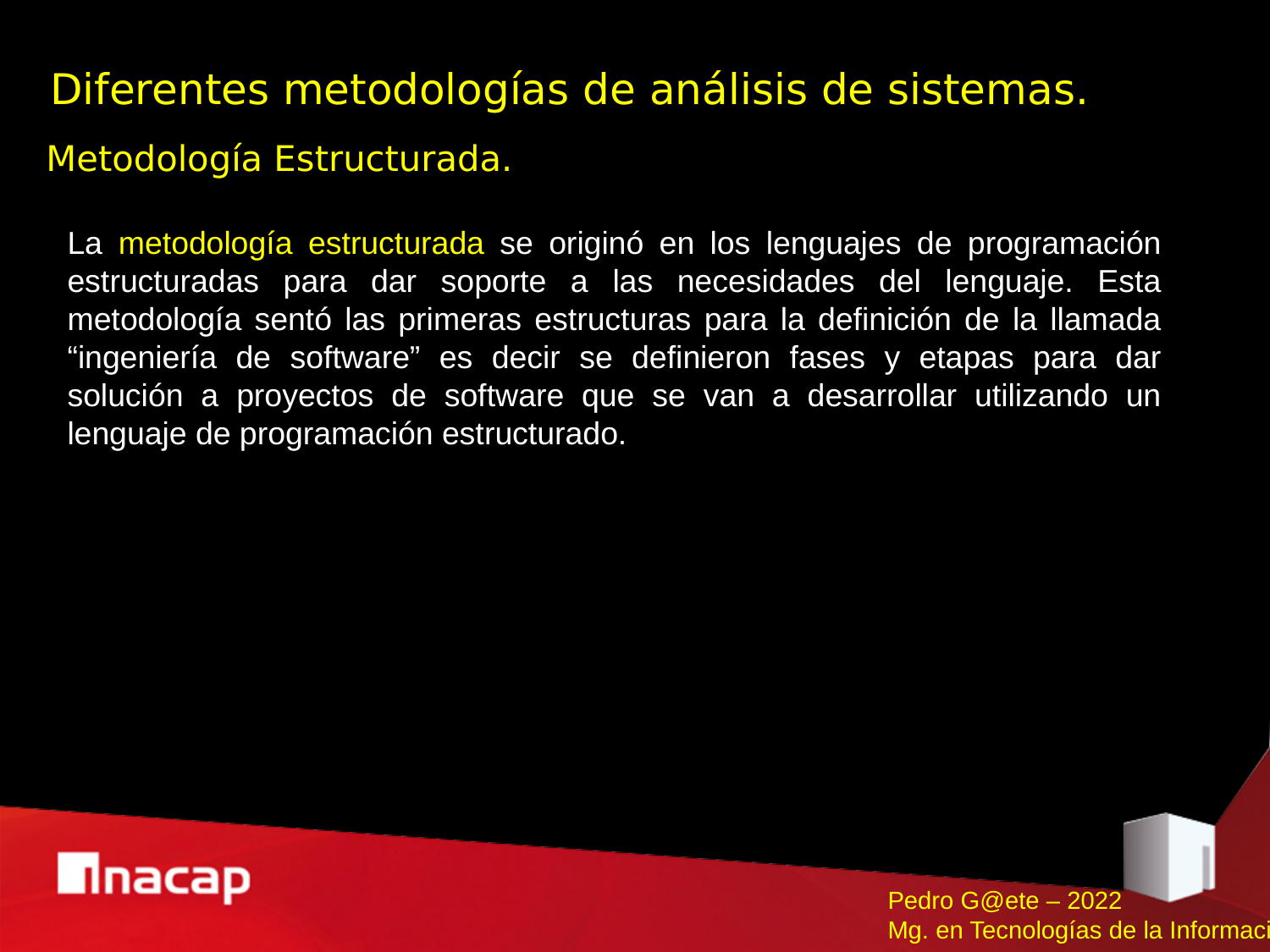

Diferentes metodologías de análisis de sistemas.
Metodología Estructurada.
La metodología estructurada se originó en los lenguajes de programación estructuradas para dar soporte a las necesidades del lenguaje. Esta metodología sentó las primeras estructuras para la definición de la llamada “ingeniería de software” es decir se definieron fases y etapas para dar solución a proyectos de software que se van a desarrollar utilizando un lenguaje de programación estructurado.